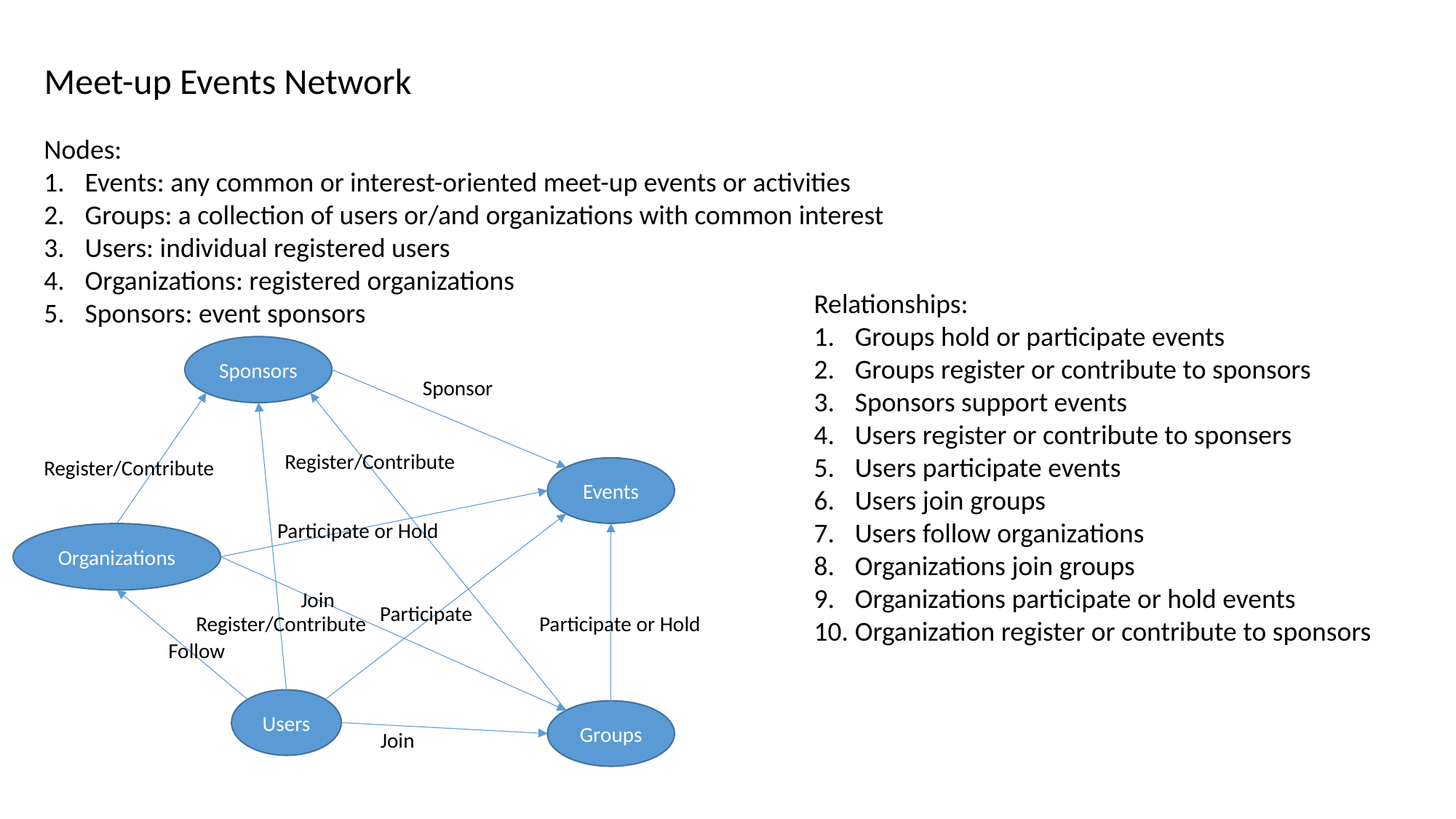

Meet-up Events Network
Nodes:
Events: any common or interest-oriented meet-up events or activities
Groups: a collection of users or/and organizations with common interest
Users: individual registered users
Organizations: registered organizations
Sponsors: event sponsors
Relationships:
Groups hold or participate events
Groups register or contribute to sponsors
Sponsors support events
Users register or contribute to sponsers
Users participate events
Users join groups
Users follow organizations
Organizations join groups
Organizations participate or hold events
Organization register or contribute to sponsors

Sponsors
Sponsor
Register/Contribute
Events
Participate or Hold
Organizations
Join
Participate
Participate or Hold
Follow
Users
Groups
Join
Register/Contribute
Register/Contribute